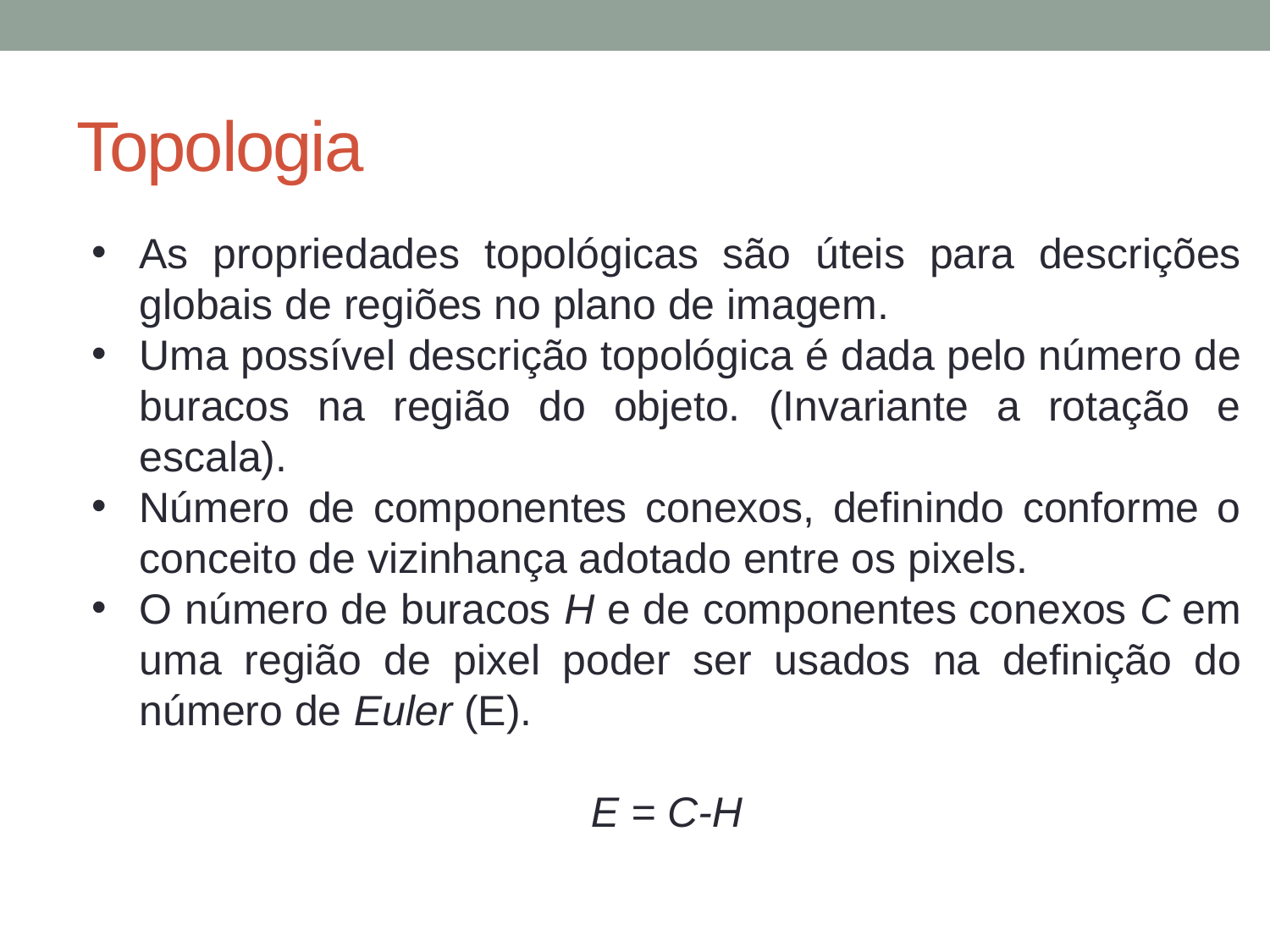

# Topologia

As propriedades topológicas são úteis para descrições globais de regiões no plano de imagem.
Uma possível descrição topológica é dada pelo número de buracos na região do objeto. (Invariante a rotação e escala).
Número de componentes conexos, definindo conforme o conceito de vizinhança adotado entre os pixels.
O número de buracos H e de componentes conexos C em uma região de pixel poder ser usados na definição do número de Euler (E).

E = C-H